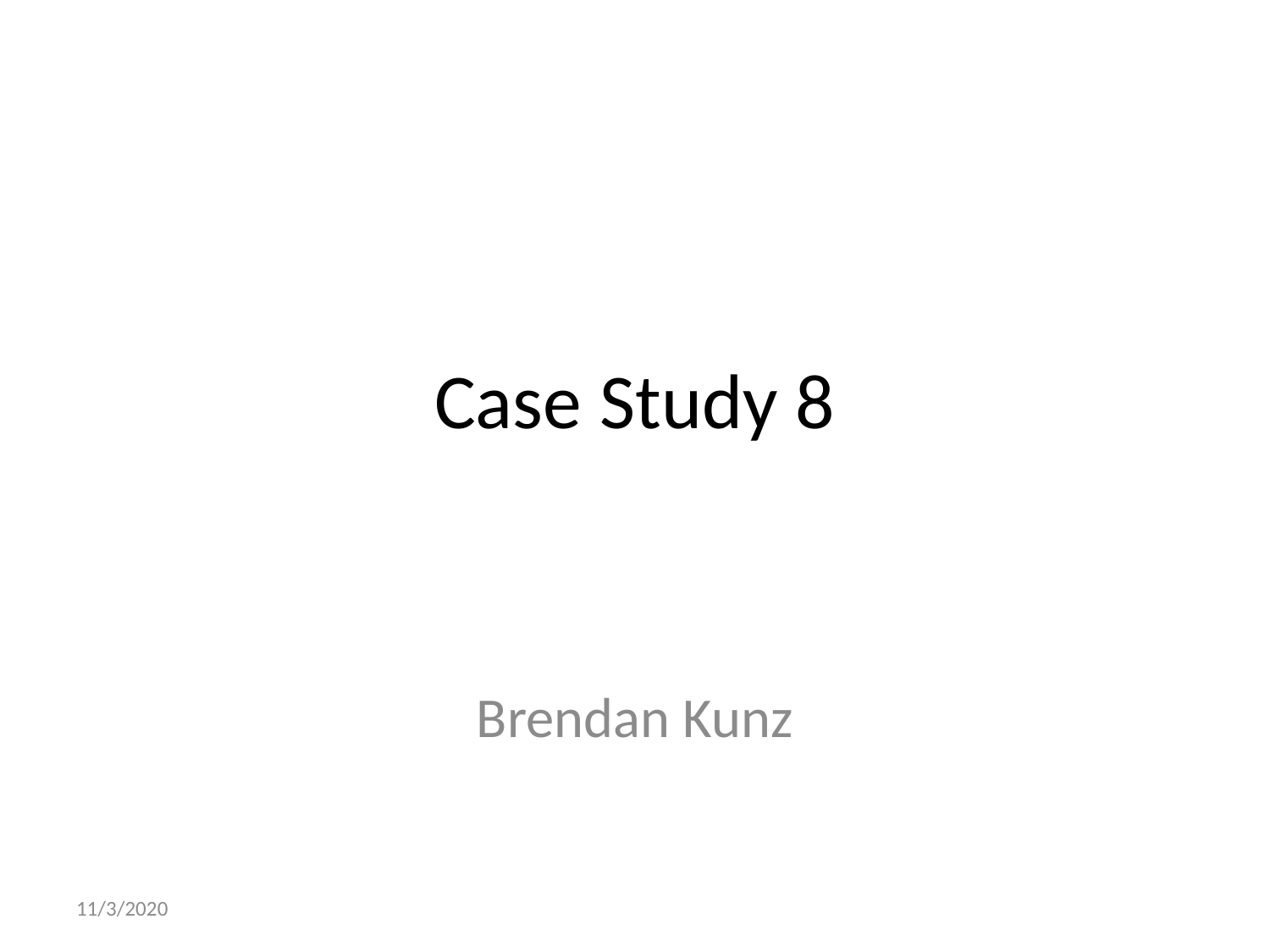

# Case Study 8
Brendan Kunz
11/3/2020